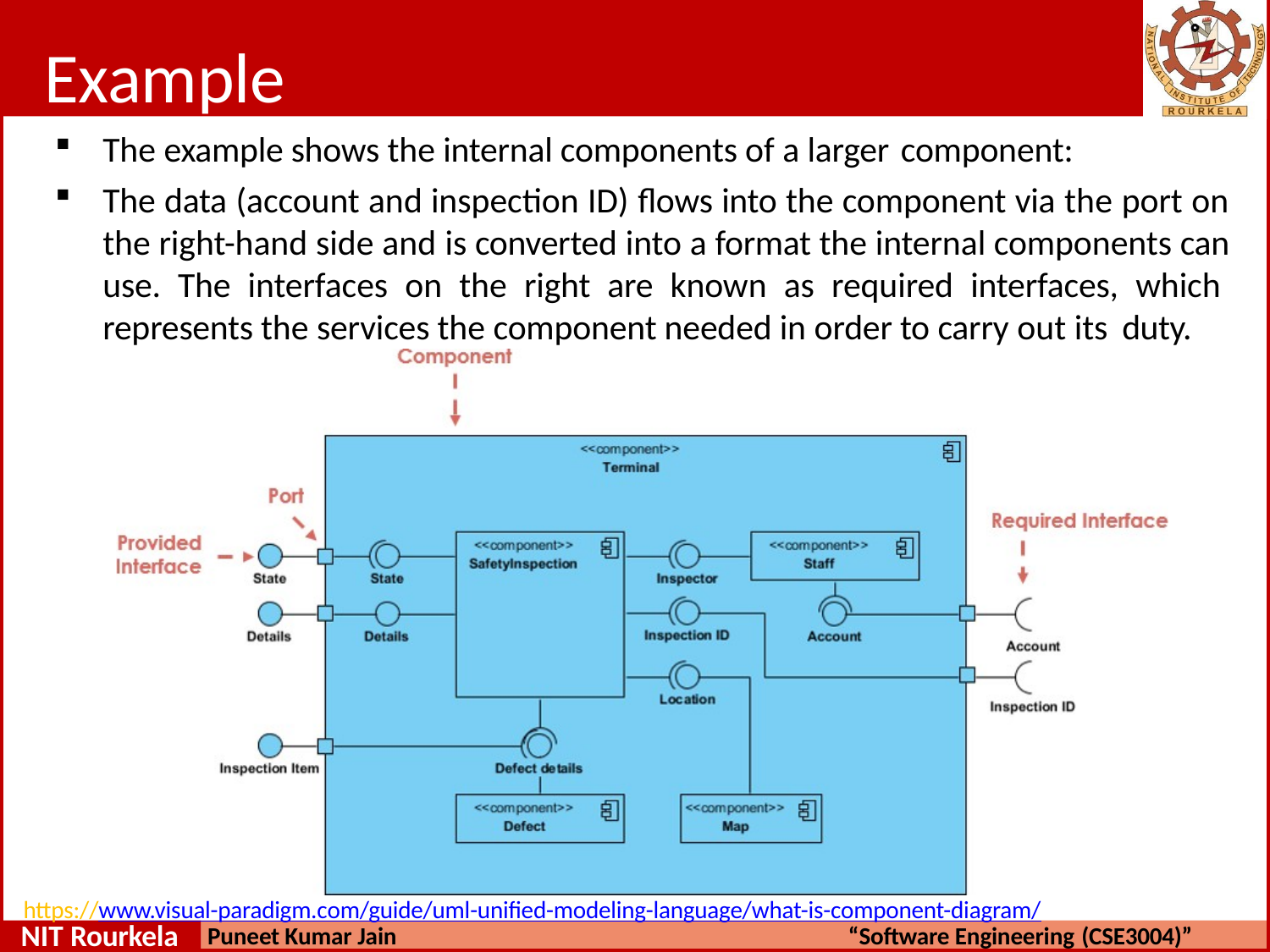

# Example
The example shows the internal components of a larger component:
The data (account and inspection ID) flows into the component via the port on  the right-hand side and is converted into a format the internal components can  use. The interfaces on the right are known as required interfaces, which  represents the services the component needed in order to carry out its duty.

https://www.visual-paradigm.com/guide/uml-unified-modeling-language/what-is-component-diagram/
NIT Rourkela
Puneet Kumar Jain
“Software Engineering (CSE3004)”